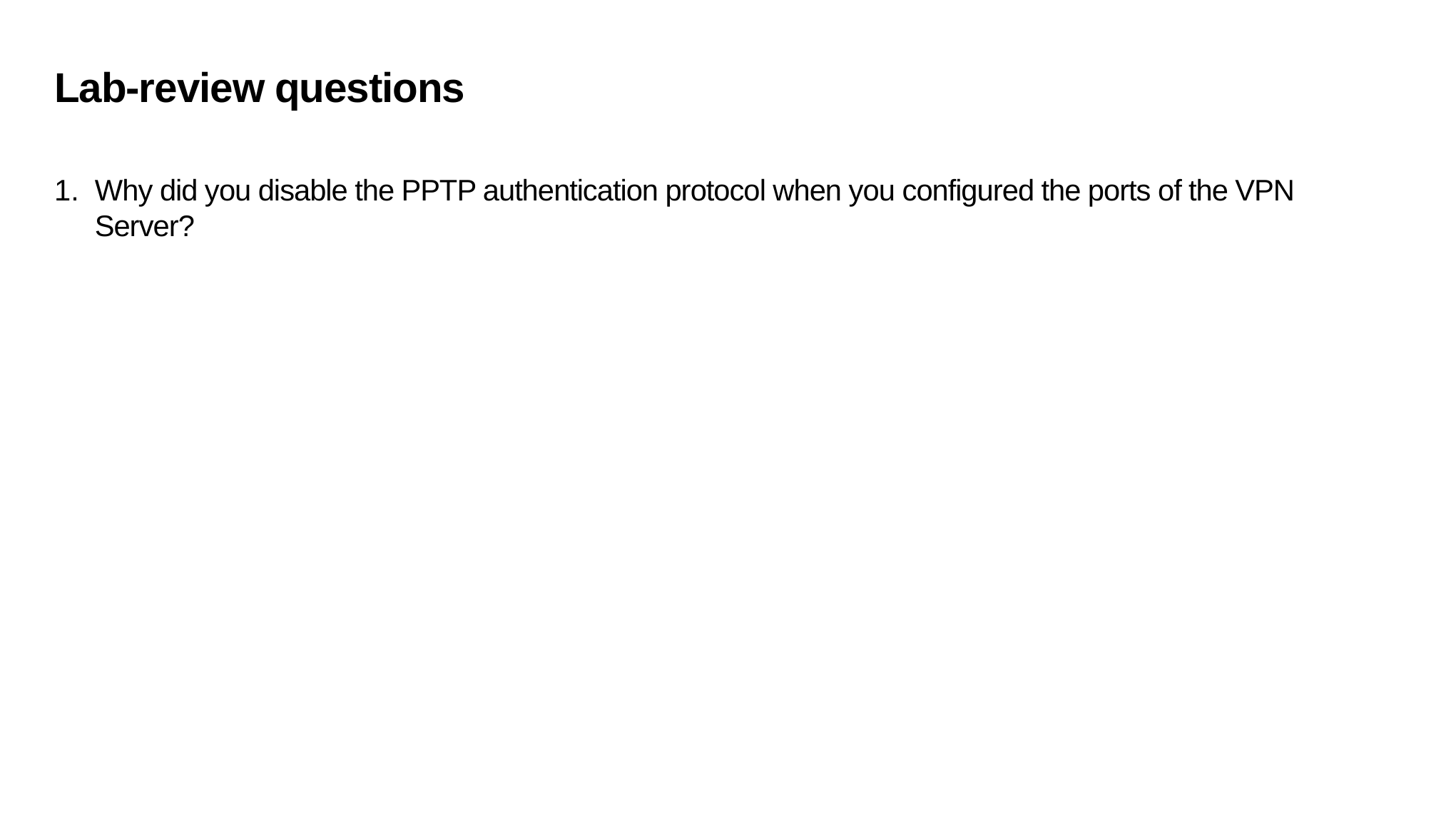

# Lab-review questions
Why did you disable the PPTP authentication protocol when you configured the ports of the VPN Server?